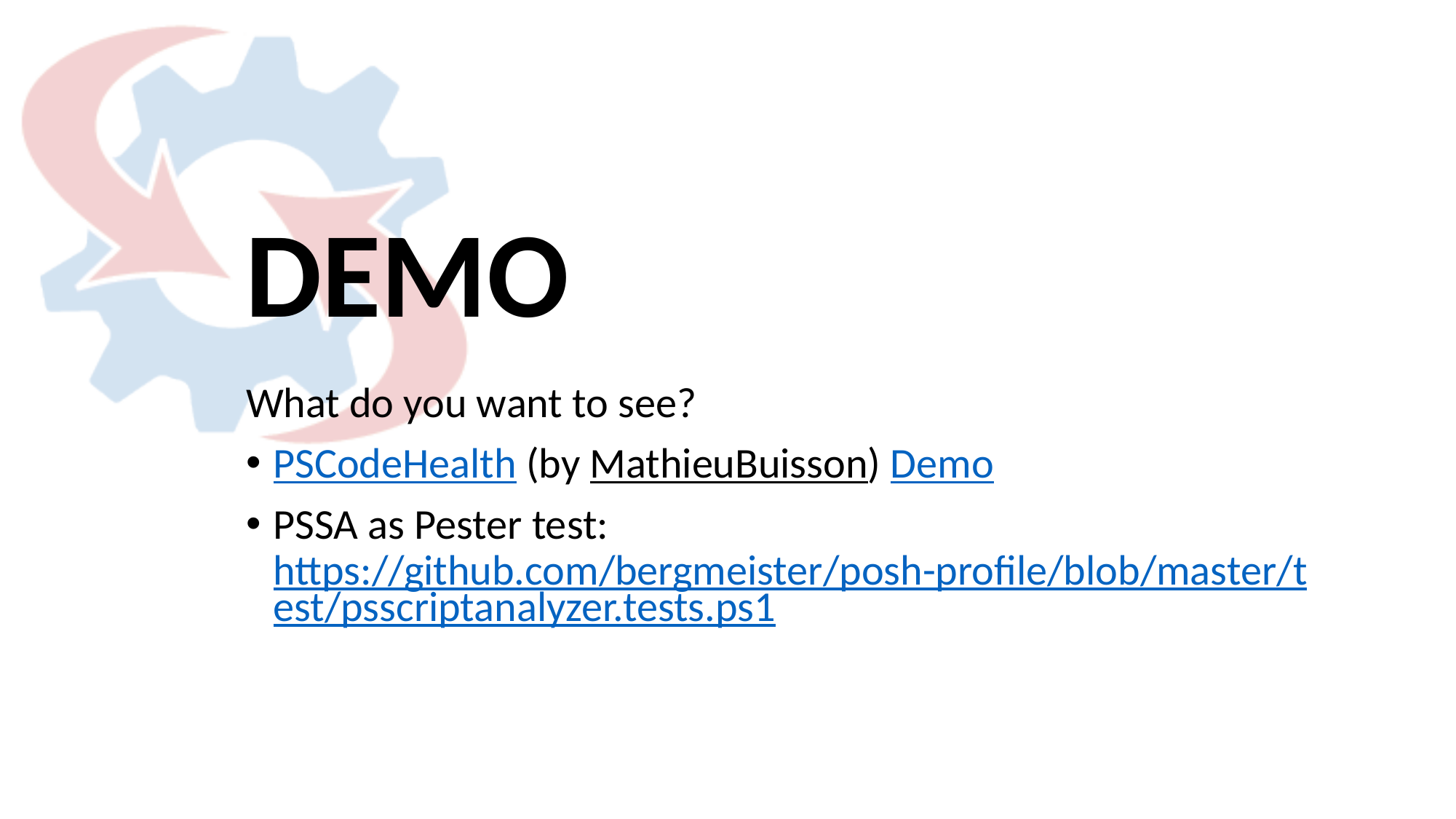

What do you want to see?
PSCodeHealth (by MathieuBuisson) Demo
PSSA as Pester test: https://github.com/bergmeister/posh-profile/blob/master/test/psscriptanalyzer.tests.ps1